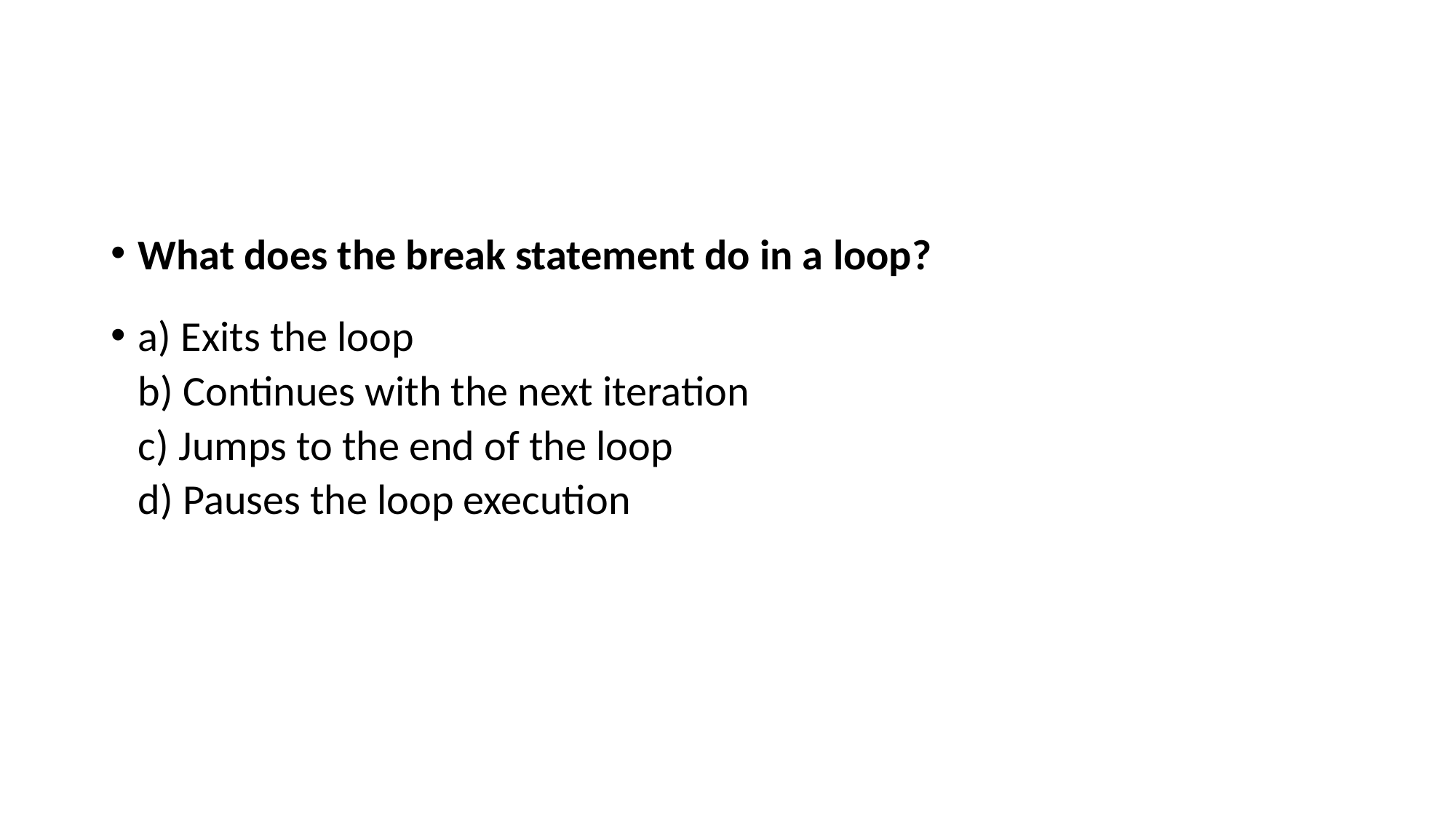

#
What does the break statement do in a loop?
a) Exits the loop
b) Continues with the next iteration
c) Jumps to the end of the loop
d) Pauses the loop execution